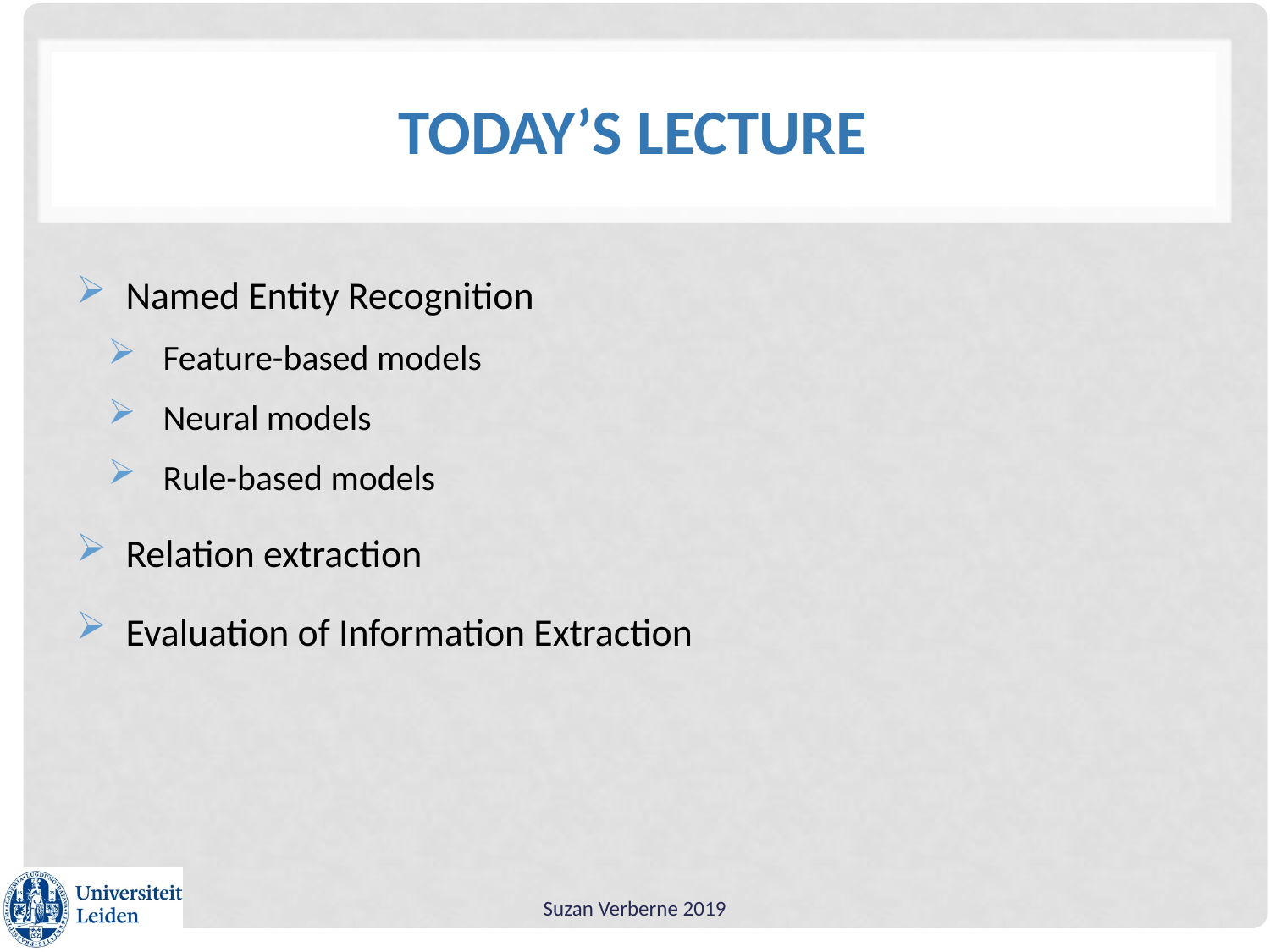

# Today’s lecture
Named Entity Recognition
Feature-based models
Neural models
Rule-based models
Relation extraction
Evaluation of Information Extraction
Suzan Verberne 2019